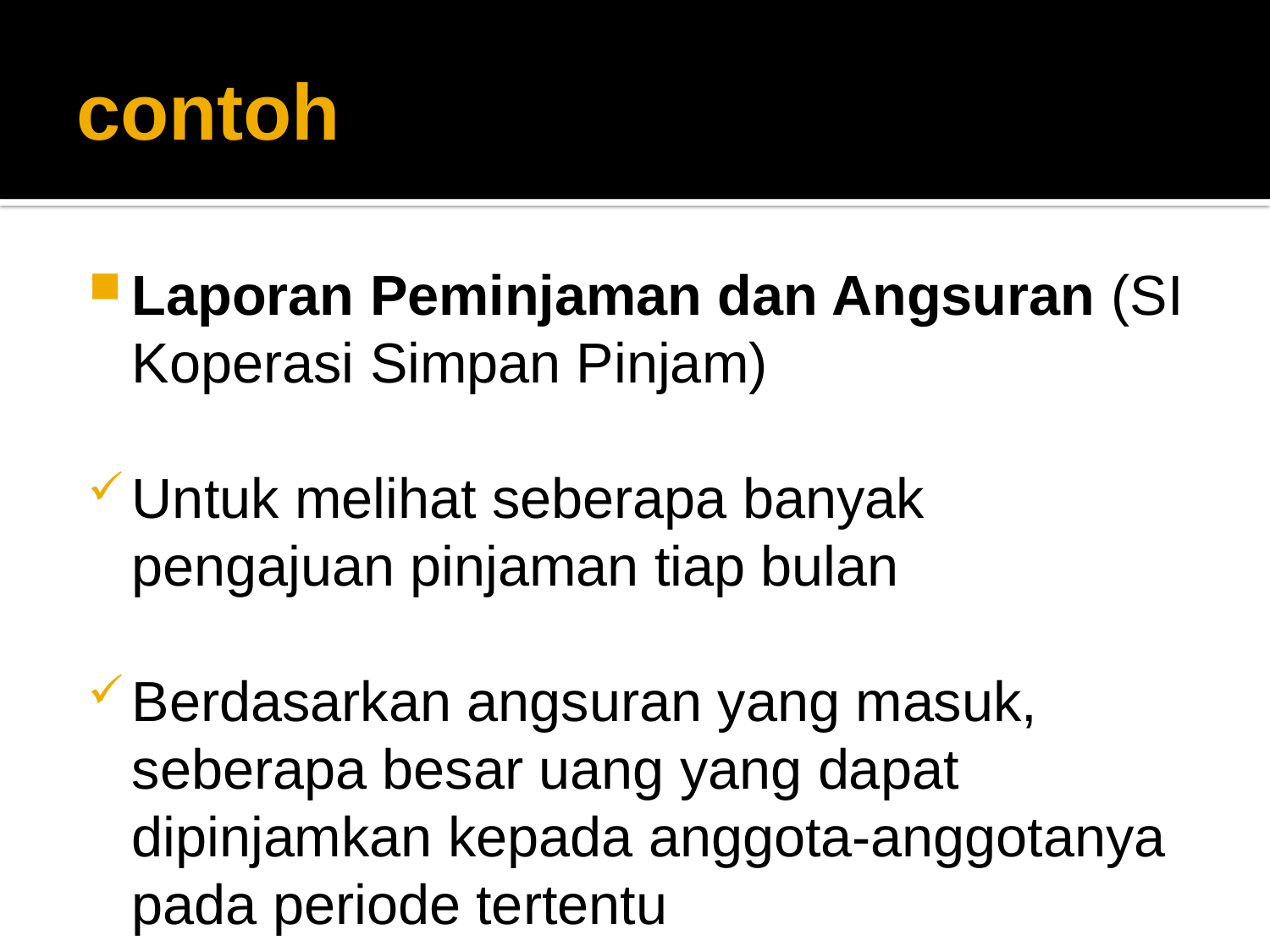

# contoh
Laporan Peminjaman dan Angsuran (SI Koperasi Simpan Pinjam)

Untuk melihat seberapa banyak pengajuan pinjaman tiap bulan

Berdasarkan angsuran yang masuk, seberapa besar uang yang dapat dipinjamkan kepada anggota-anggotanya pada periode tertentu